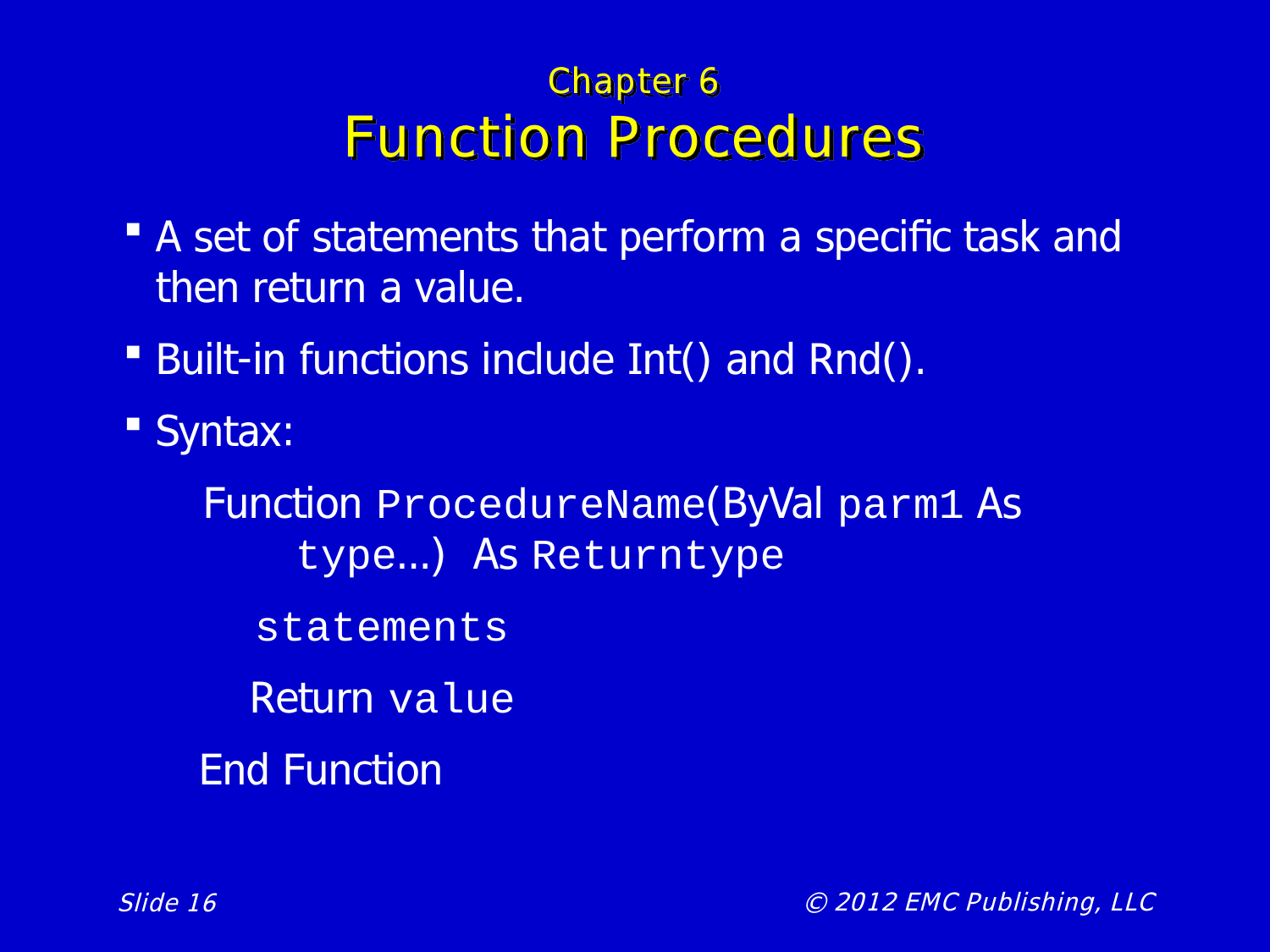

# Chapter 6 Function Procedures
A set of statements that perform a specific task and then return a value.
Built-in functions include Int() and Rnd().
Syntax:
Function ProcedureName(ByVal parm1 As                  type…)  As Returntype
          statements
     Return value
   End Function
© 2012 EMC Publishing, LLC
Slide 16